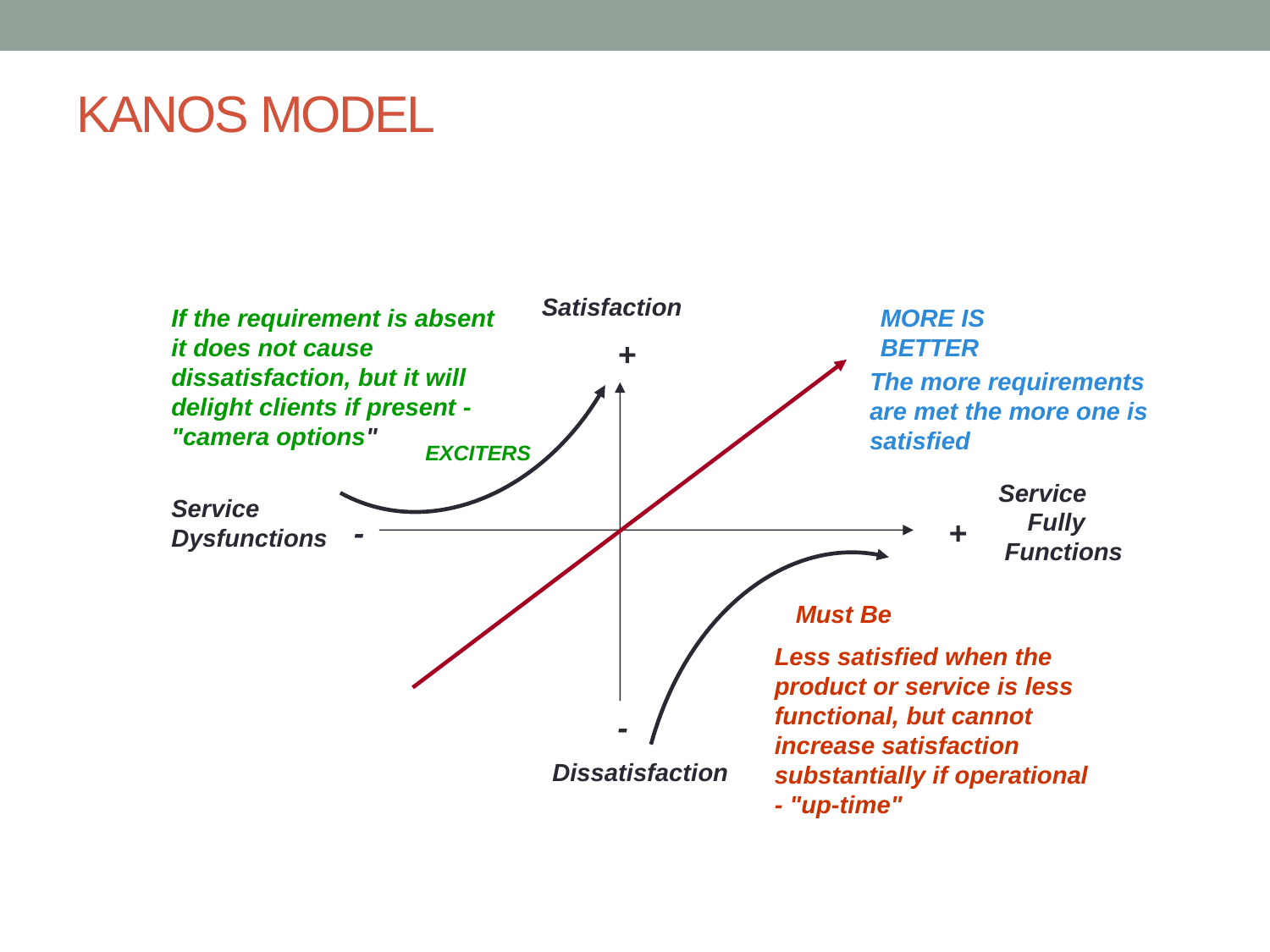

# KANOS MODEL
Satisfaction
+

Service        Fully    Functions
Service Dysfunctions
-
+

-
Dissatisfaction
If the requirement is absent it does not cause dissatisfaction, but it will delight clients if present - "camera options"
MORE IS BETTER

The more requirements are met the more one is satisfied
EXCITERS

Must Be
Less satisfied when the product or service is less functional, but cannot increase satisfaction substantially if operational - "up-time"